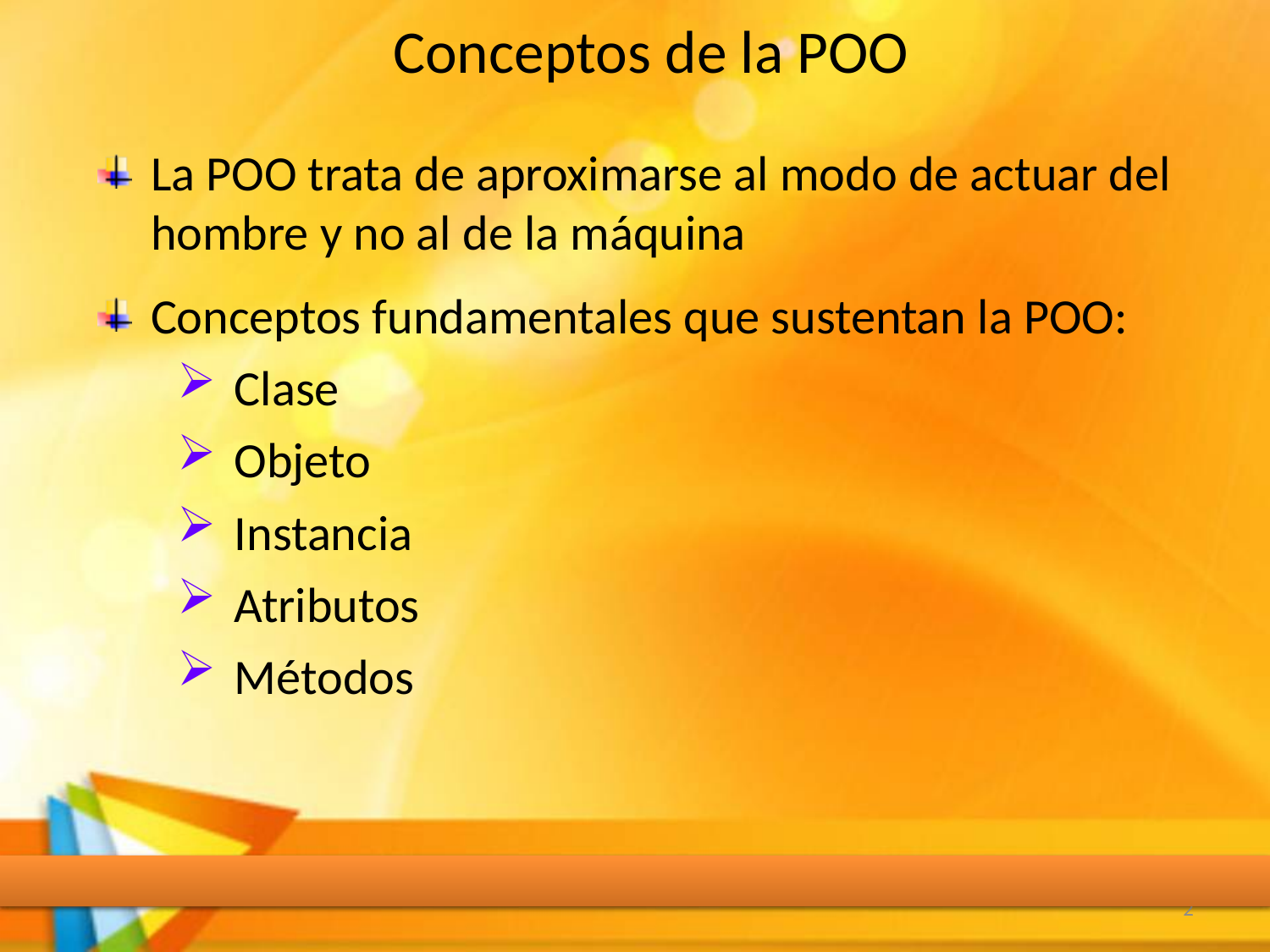

# Conceptos de la POO
La POO trata de aproximarse al modo de actuar del hombre y no al de la máquina
Conceptos fundamentales que sustentan la POO:
Clase
Objeto
Instancia
Atributos
Métodos

2